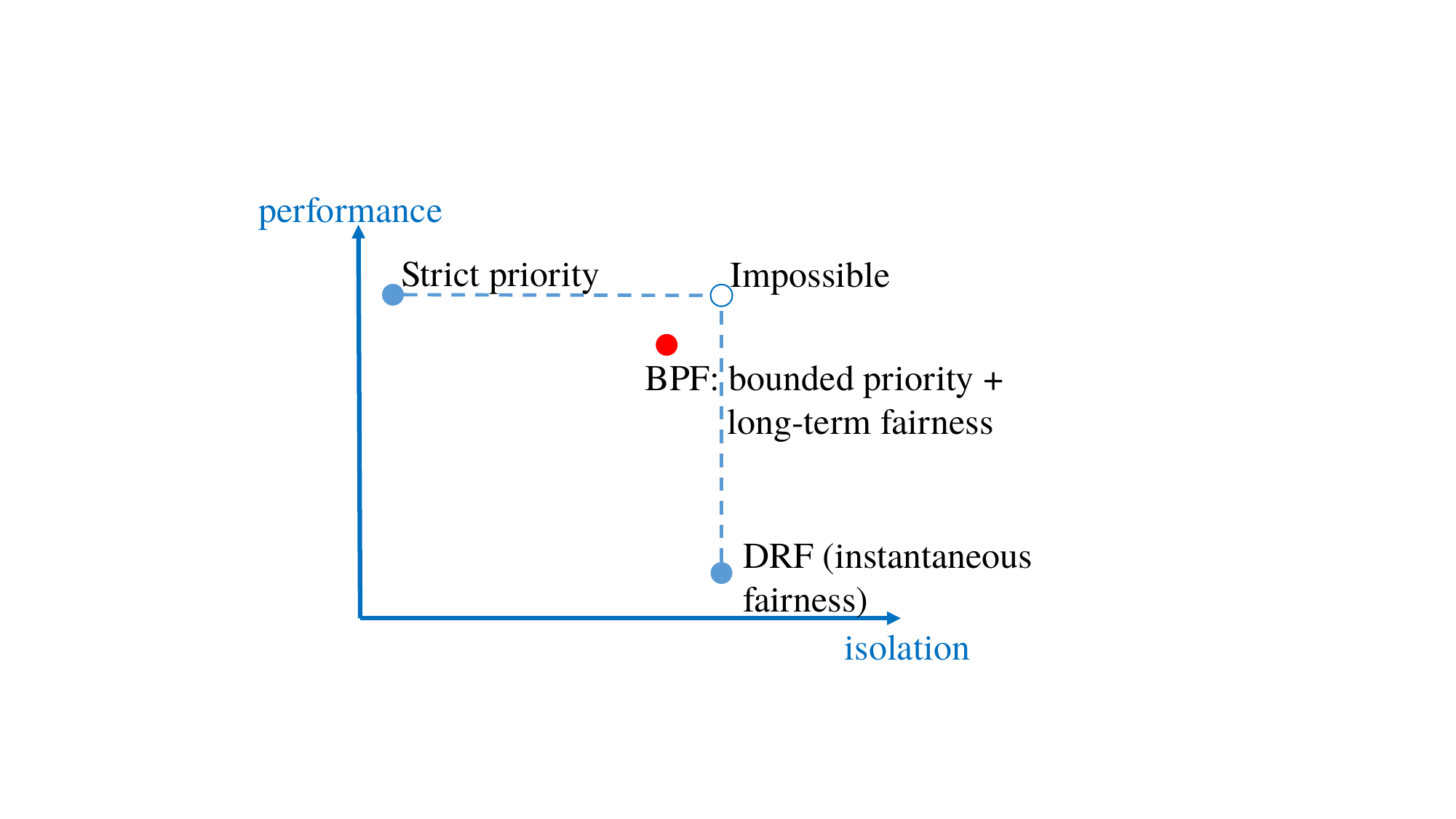

performance
Strict priority
Impossible

BPF: bounded priority +
         long-term fairness
DRF (instantaneous fairness)

isolation